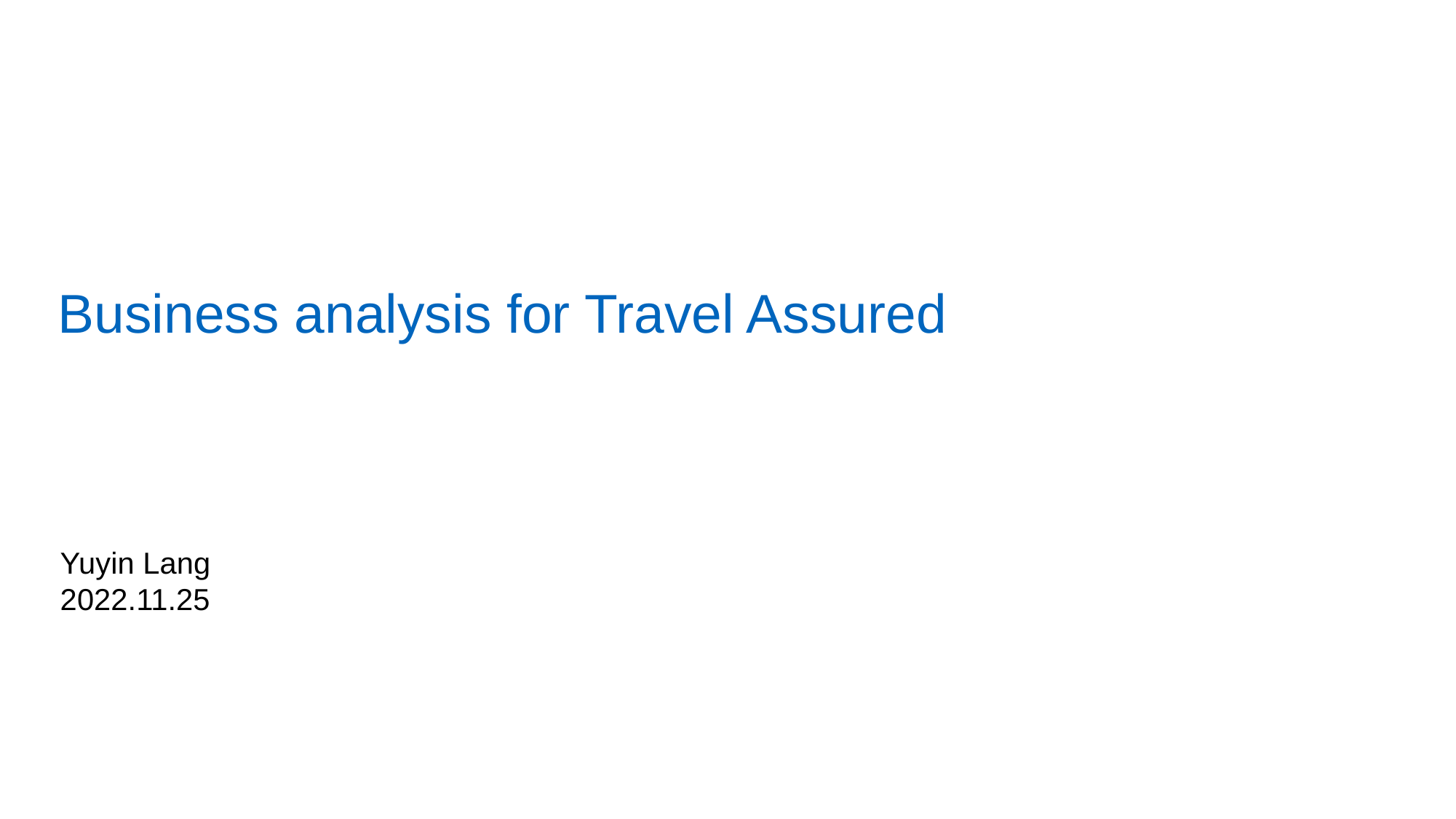

# Business analysis for Travel Assured
Yuyin Lang
2022.11.25